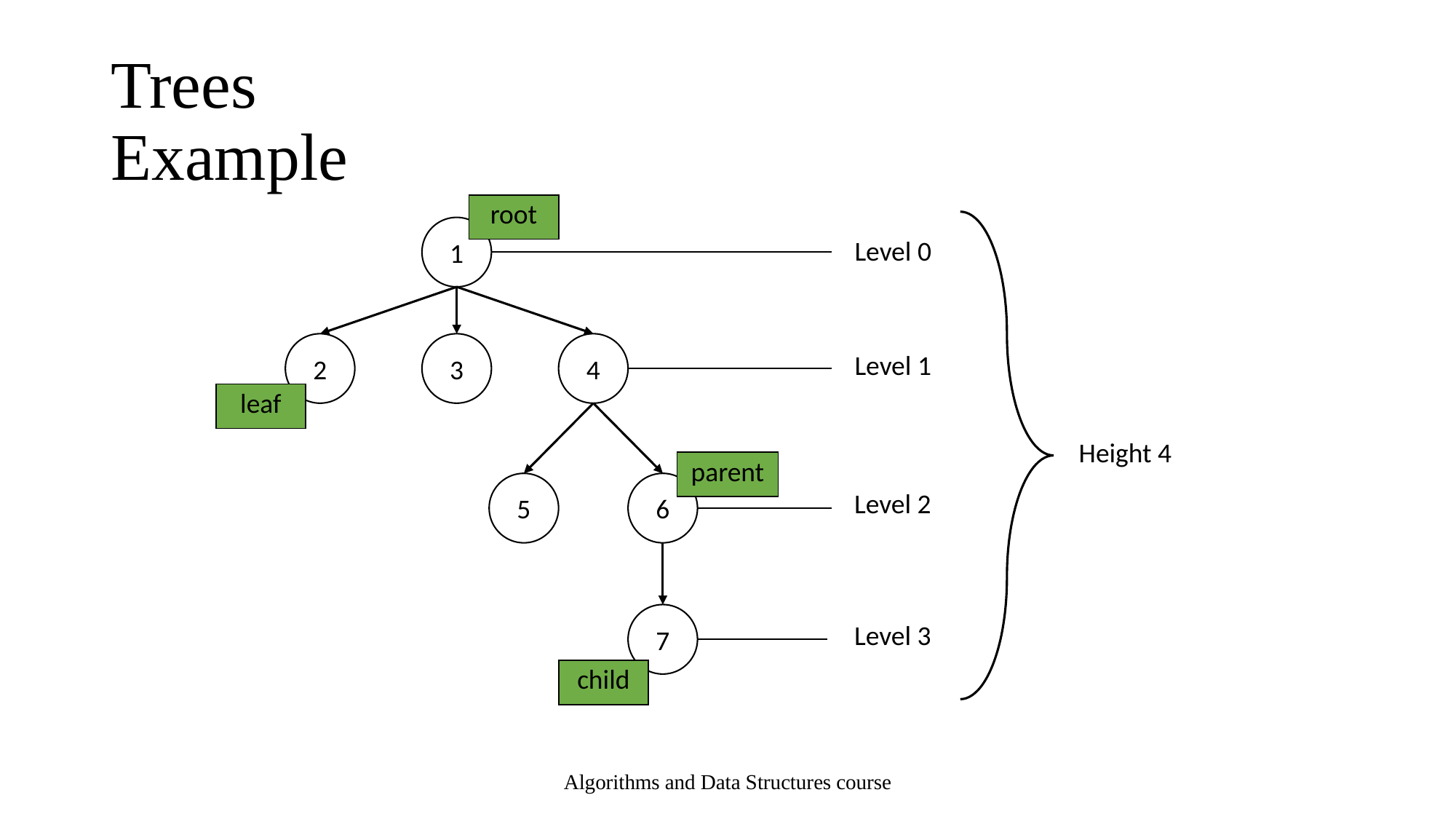

# Trees Example
| root |
| --- |

1
| Level 0 |
| --- |
2
4
3
| Level 1 |
| --- |
| leaf |
| --- |
| Height 4 |
| --- |
| parent |
| --- |
5
6
| Level 2 |
| --- |
7
| Level 3 |
| --- |
| child |
| --- |
Algorithms and Data Structures course